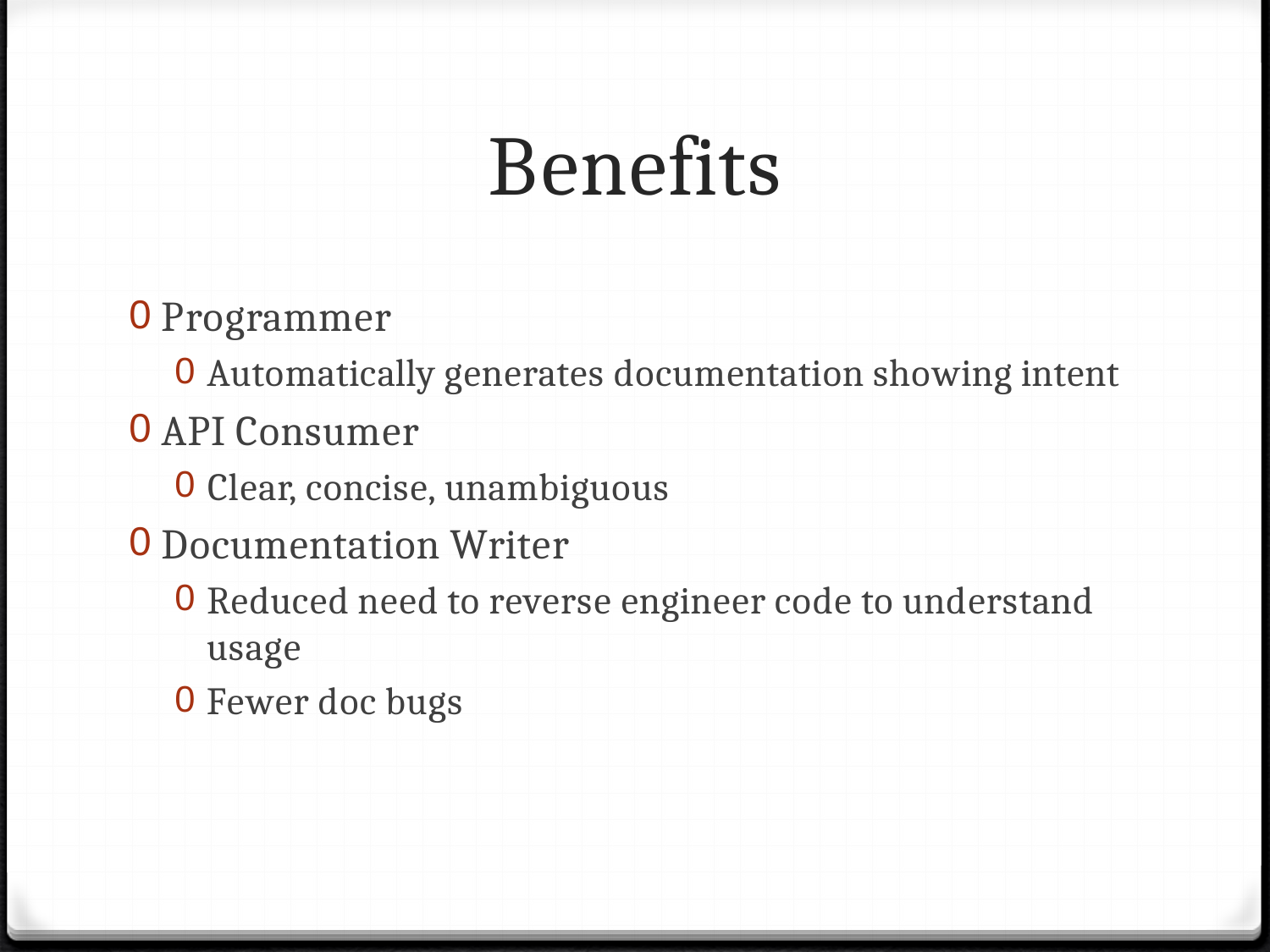

# Benefits
Programmer
Automatically generates documentation showing intent
API Consumer
Clear, concise, unambiguous
Documentation Writer
Reduced need to reverse engineer code to understand usage
Fewer doc bugs